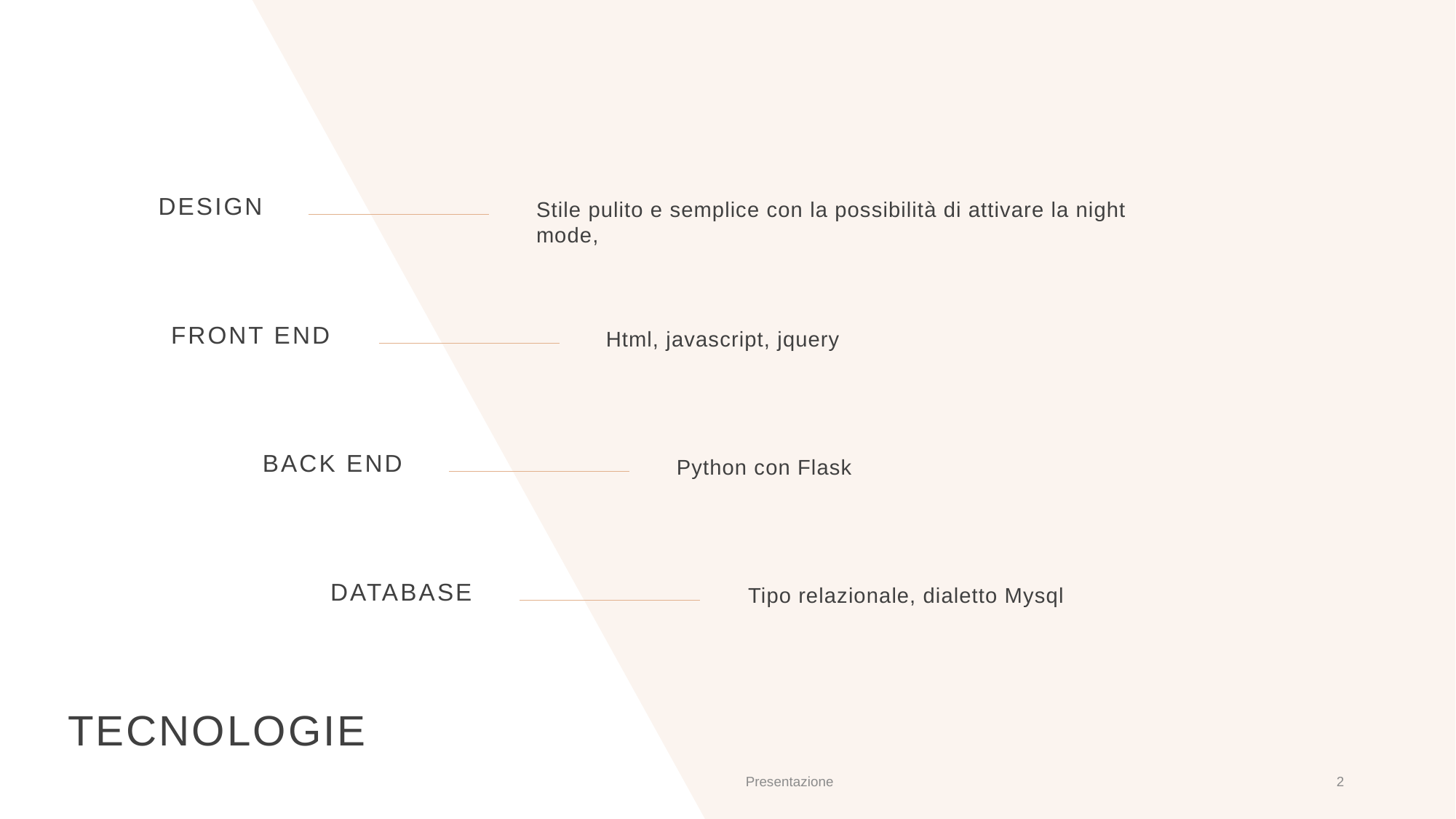

Design
Stile pulito e semplice con la possibilità di attivare la night mode,

Front End
Html, javascript, jquery

Back End
Python con Flask

Database
Tipo relazionale, dialetto Mysql

# Tecnologie
Presentazione
2